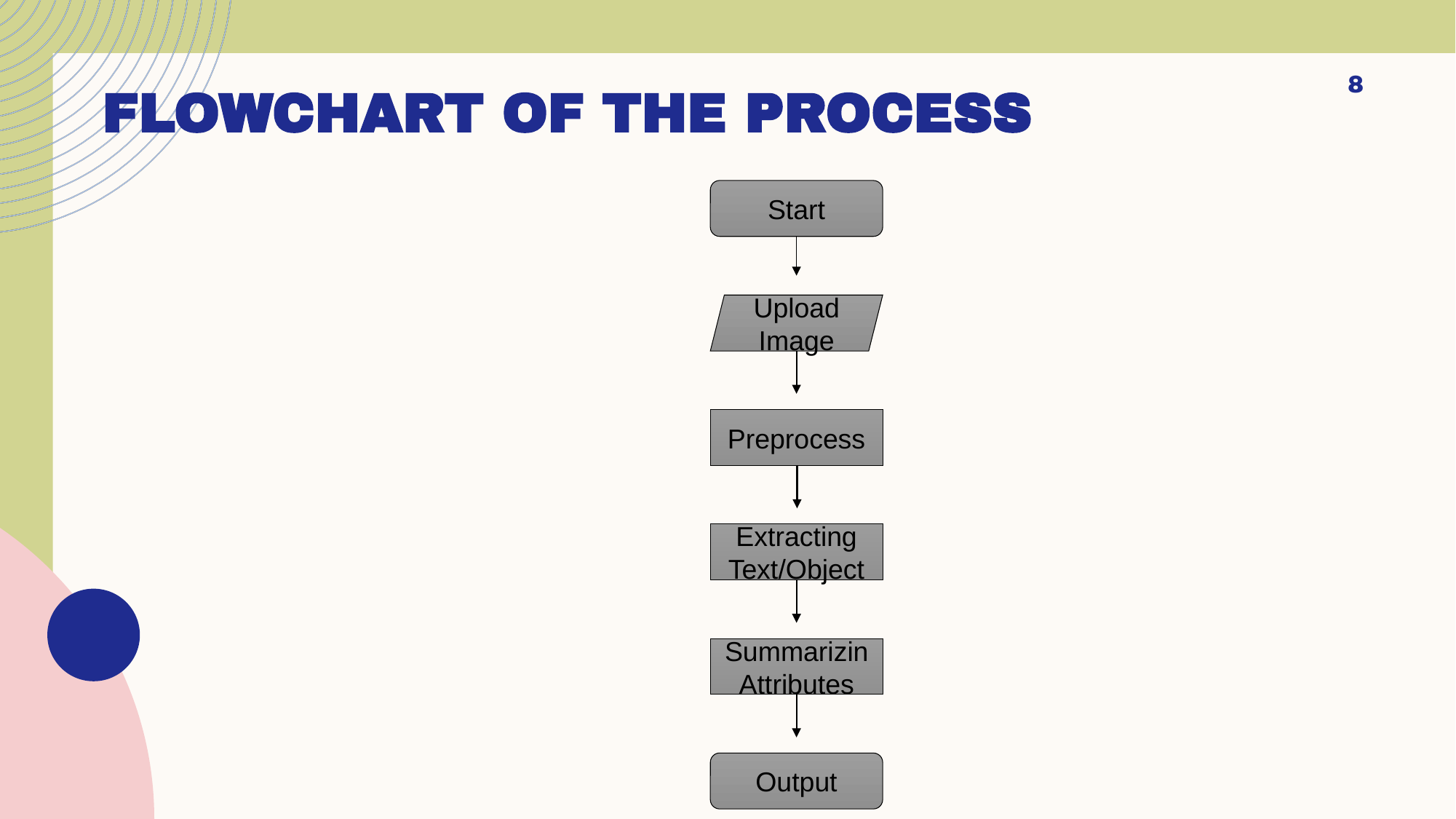

# Flowchart of the Process
8
Start
Upload Image
Preprocess
Extracting Text/Object
Summarizin Attributes
Output